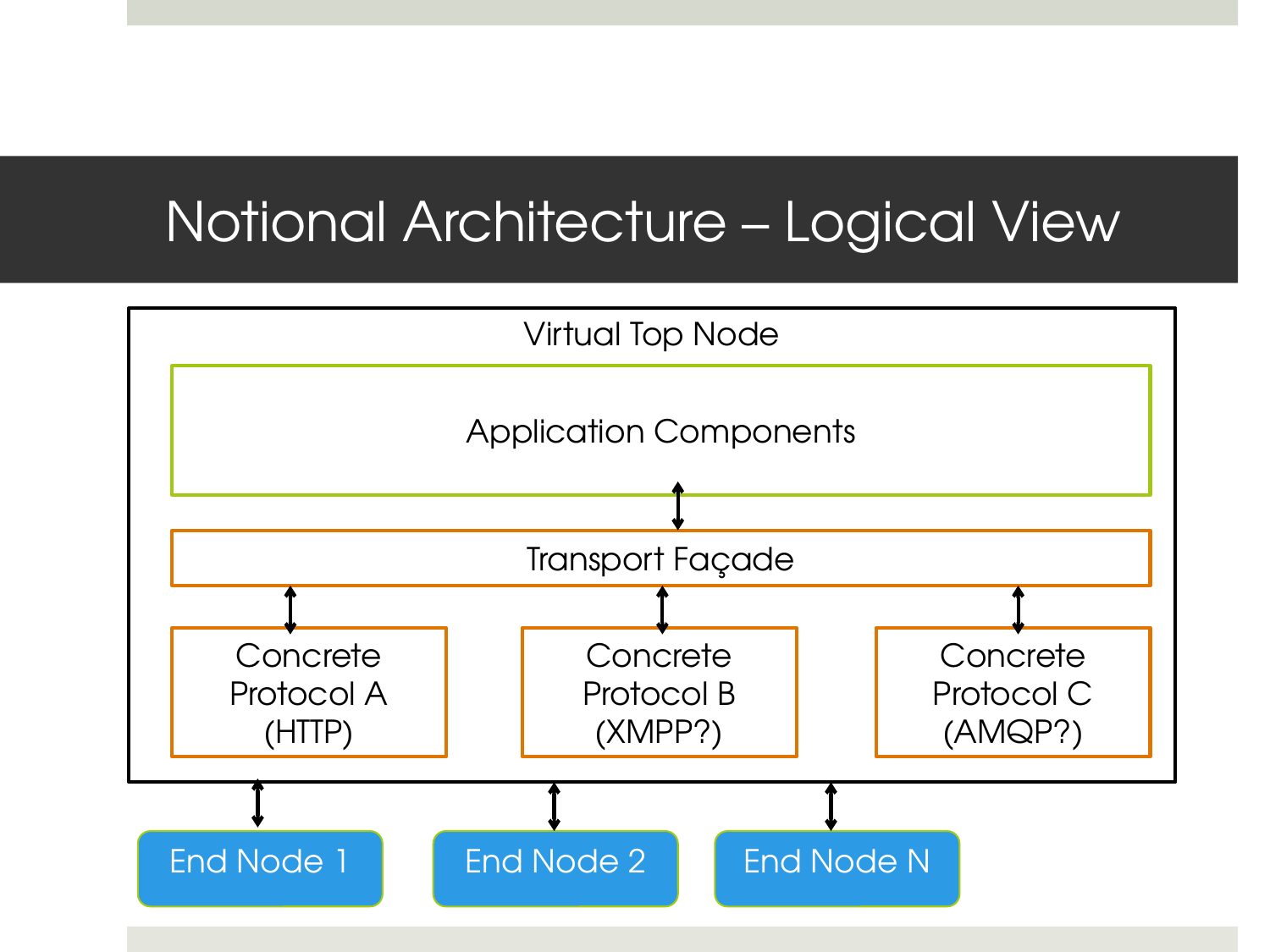

# Notional Architecture – Logical View
Virtual Top Node
Application Components
Transport Façade
Concrete Protocol A (HTTP)
Concrete Protocol B (XMPP?)
Concrete Protocol C (AMQP?)
End Node 1
End Node 2
End Node N